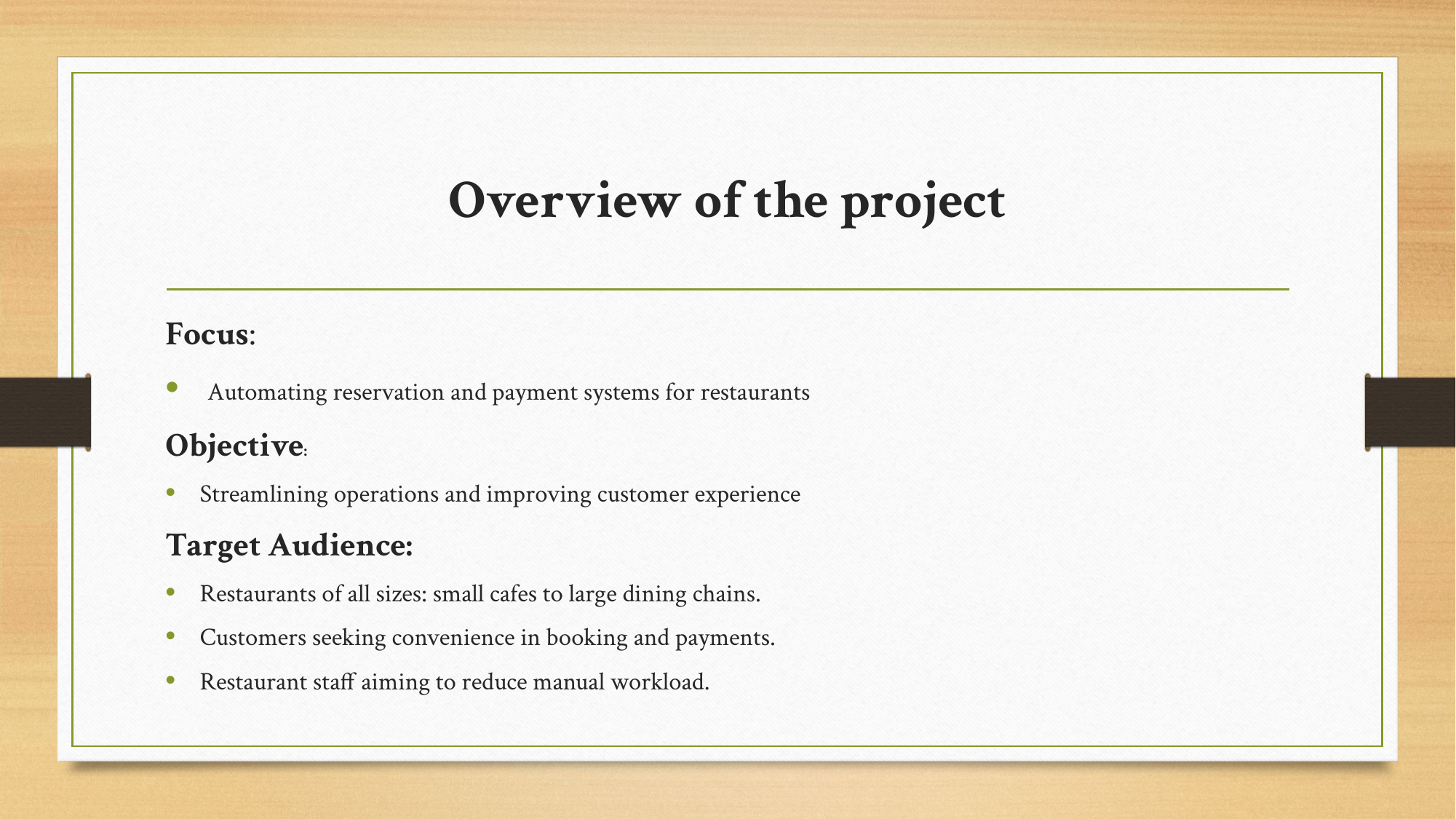

# Overview of the project
Focus:
 Automating reservation and payment systems for restaurants
Objective:
Streamlining operations and improving customer experience
Target Audience:
Restaurants of all sizes: small cafes to large dining chains.
Customers seeking convenience in booking and payments.
Restaurant staff aiming to reduce manual workload.